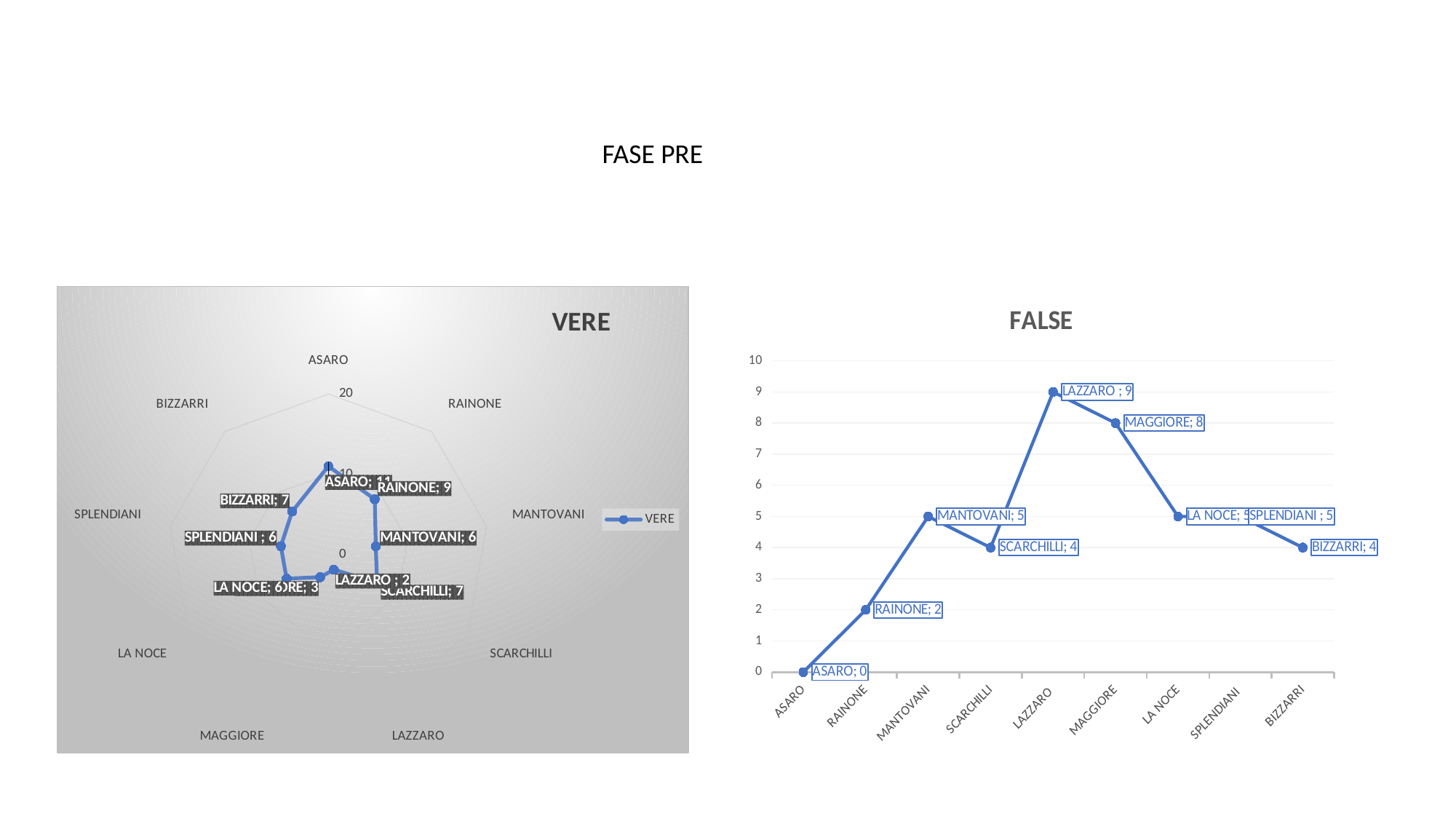

FASE PRE

### Chart:

| Category | VERE |
|---|---|
| ASARO | 11.0 |
| RAINONE | 9.0 |
| MANTOVANI | 6.0 |
| SCARCHILLI | 7.0 |
| LAZZARO  | 2.0 |
| MAGGIORE | 3.0 |
| LA NOCE | 6.0 |
| SPLENDIANI  | 6.0 |
| BIZZARRI | 7.0 |

### Chart:

| Category | FALSE |
|---|---|
| ASARO | 0.0 |
| RAINONE | 2.0 |
| MANTOVANI | 5.0 |
| SCARCHILLI | 4.0 |
| LAZZARO  | 9.0 |
| MAGGIORE | 8.0 |
| LA NOCE | 5.0 |
| SPLENDIANI  | 5.0 |
| BIZZARRI | 4.0 |